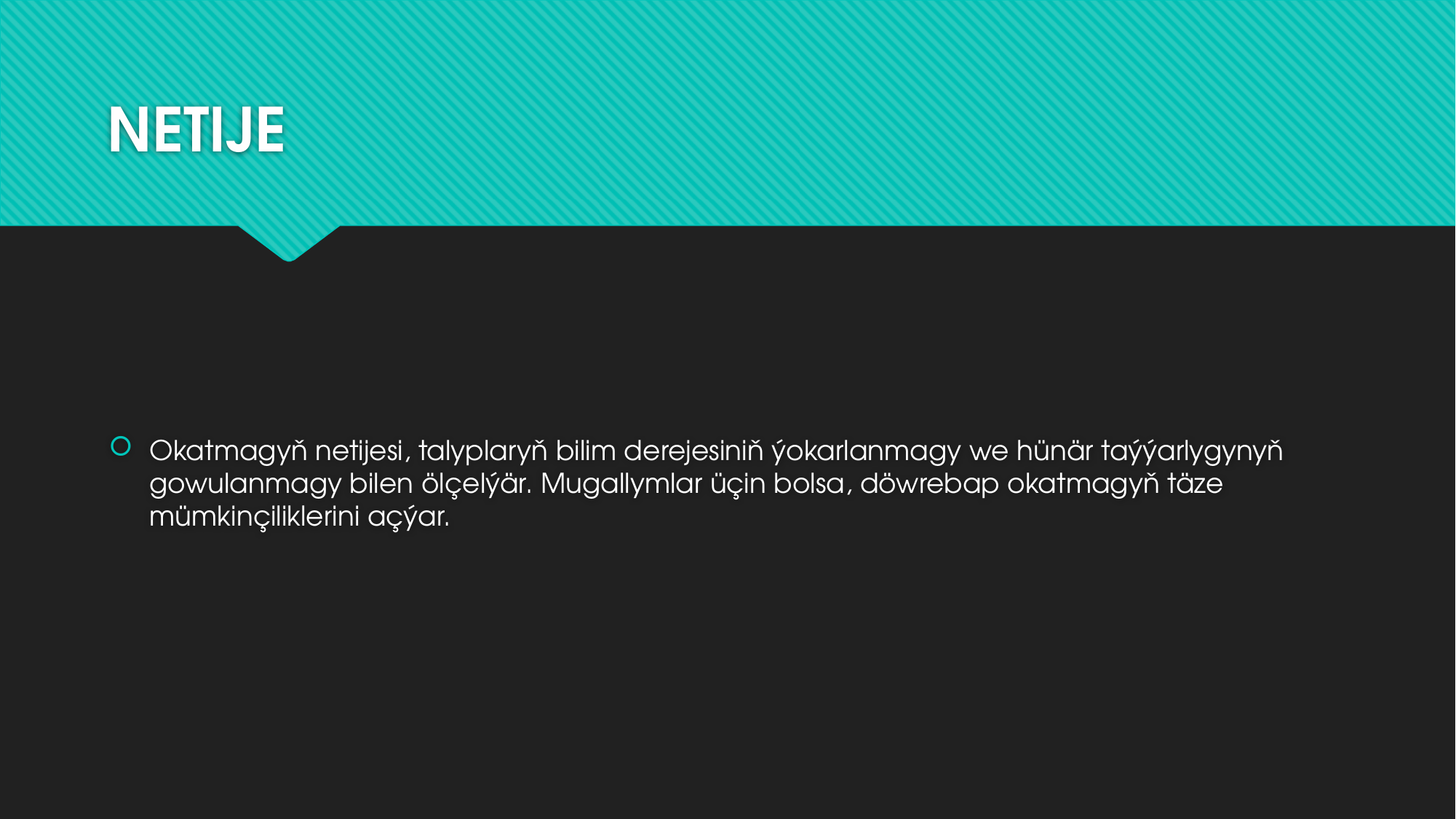

# NETIJE
Okatmagyň netijesi, talyplaryň bilim derejesiniň ýokarlanmagy we hünär taýýarlygynyň gowulanmagy bilen ölçelýär. Mugallymlar üçin bolsa, döwrebap okatmagyň täze mümkinçiliklerini açýar.